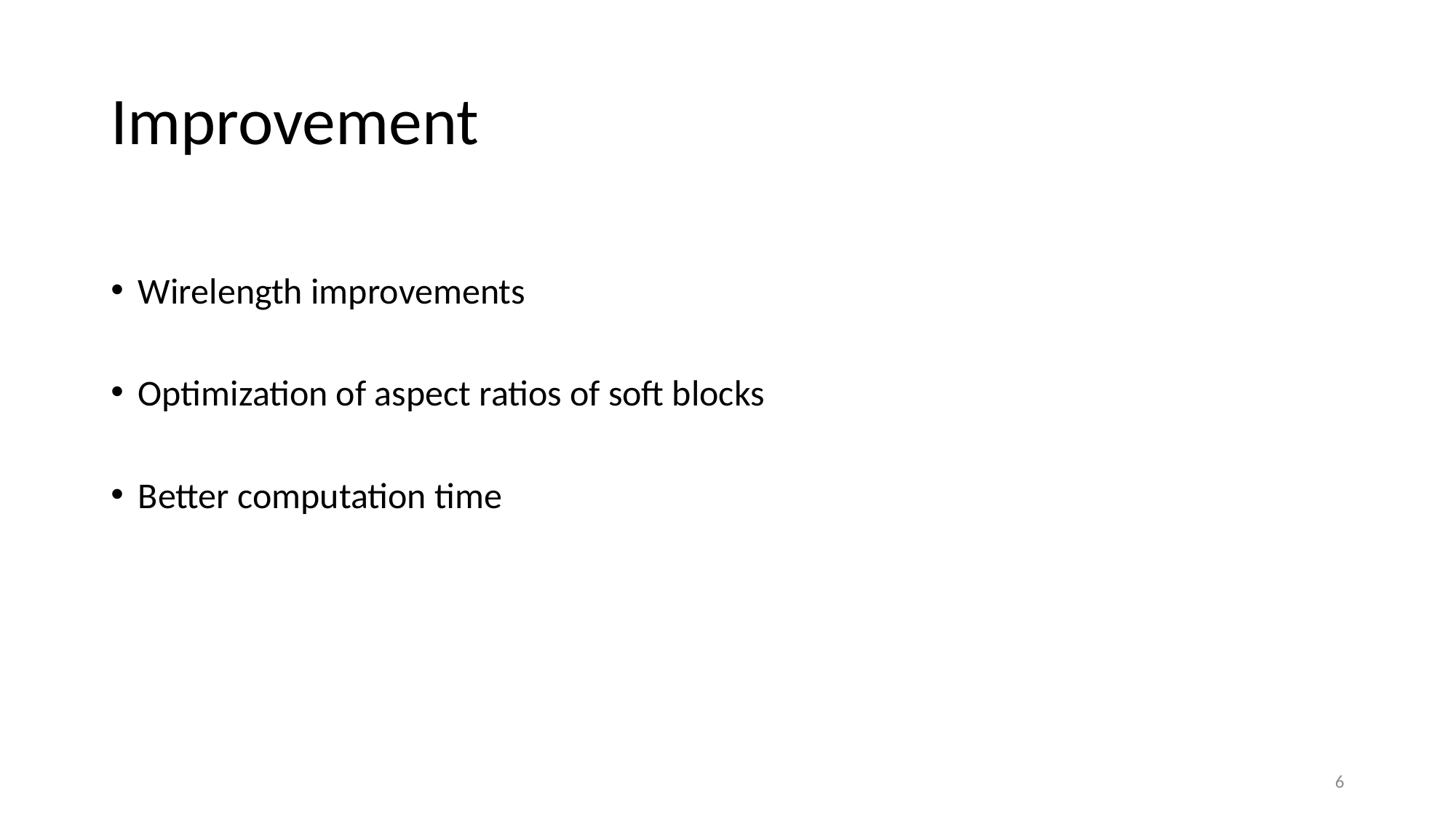

# Improvement
Wirelength improvements
Optimization of aspect ratios of soft blocks
Better computation time
6